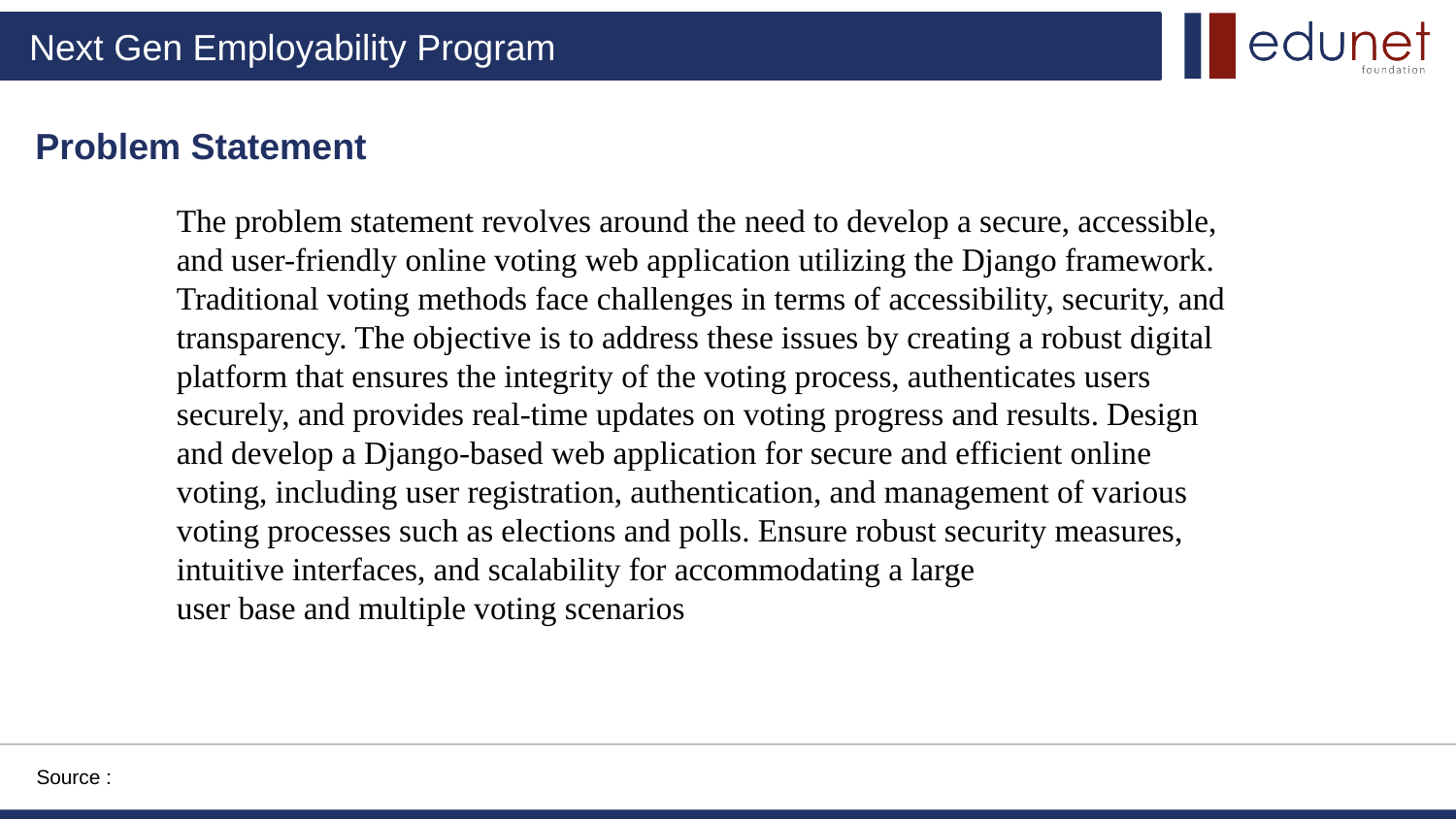

Problem Statement
The problem statement revolves around the need to develop a secure, accessible, and user-friendly online voting web application utilizing the Django framework. Traditional voting methods face challenges in terms of accessibility, security, and transparency. The objective is to address these issues by creating a robust digital platform that ensures the integrity of the voting process, authenticates users securely, and provides real-time updates on voting progress and results. Design and develop a Django-based web application for secure and efficient online voting, including user registration, authentication, and management of various voting processes such as elections and polls. Ensure robust security measures, intuitive interfaces, and scalability for accommodating a large
user base and multiple voting scenarios

Source :